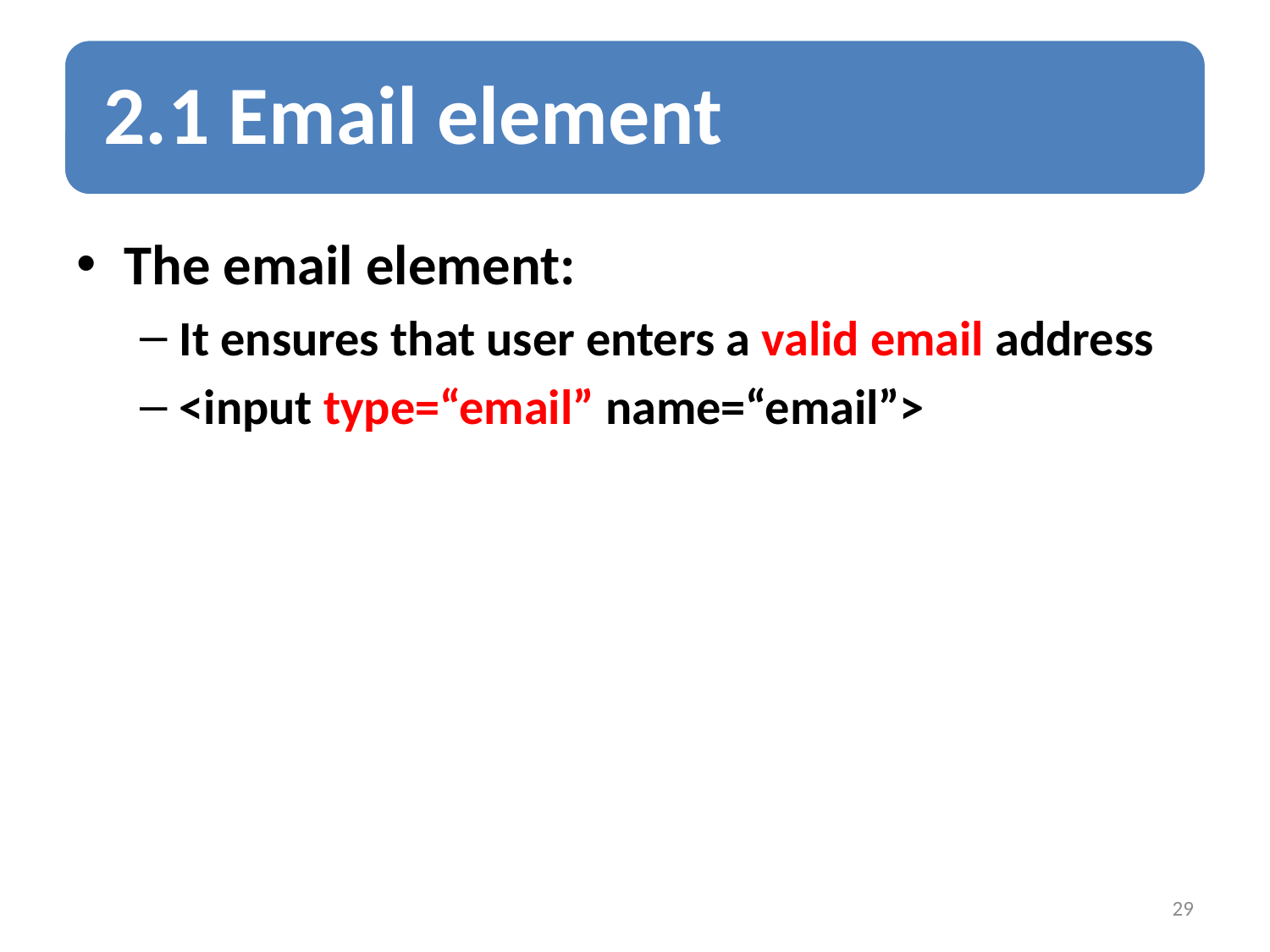

2.1 Email element
The email element:
It ensures that user enters a valid email address
<input type=“email” name=“email”>
29